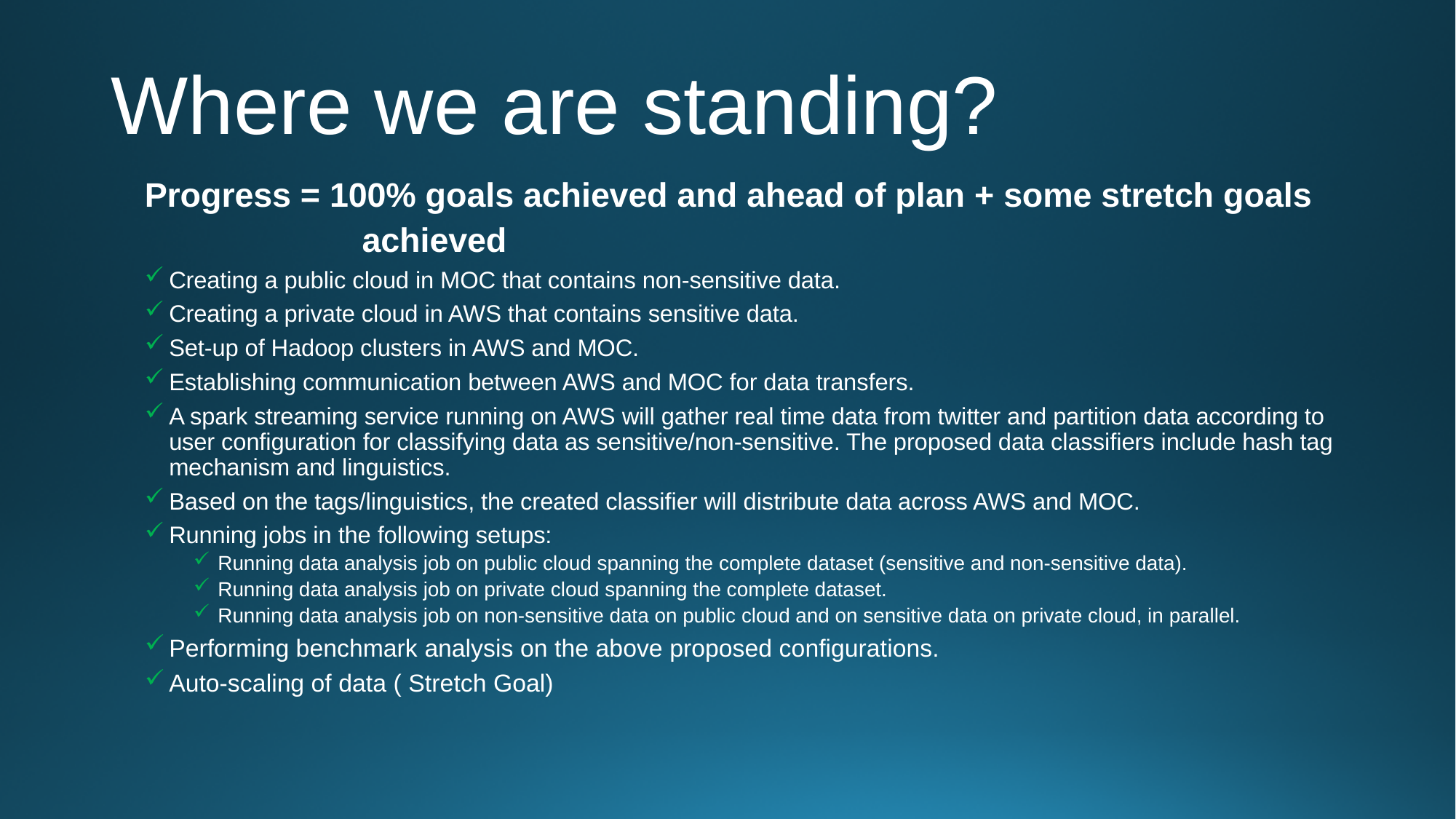

# Where we are standing?
Progress = 100% goals achieved and ahead of plan + some stretch goals
                       achieved
Creating a public cloud in MOC that contains non-sensitive data.
Creating a private cloud in AWS that contains sensitive data.
Set-up of Hadoop clusters in AWS and MOC.
Establishing communication between AWS and MOC for data transfers.
A spark streaming service running on AWS will gather real time data from twitter and partition data according to user configuration for classifying data as sensitive/non-sensitive. The proposed data classifiers include hash tag mechanism and linguistics.
Based on the tags/linguistics, the created classifier will distribute data across AWS and MOC.
Running jobs in the following setups:
Running data analysis job on public cloud spanning the complete dataset (sensitive and non-sensitive data).
Running data analysis job on private cloud spanning the complete dataset.
Running data analysis job on non-sensitive data on public cloud and on sensitive data on private cloud, in parallel.
Performing benchmark analysis on the above proposed configurations.
Auto-scaling of data ( Stretch Goal)